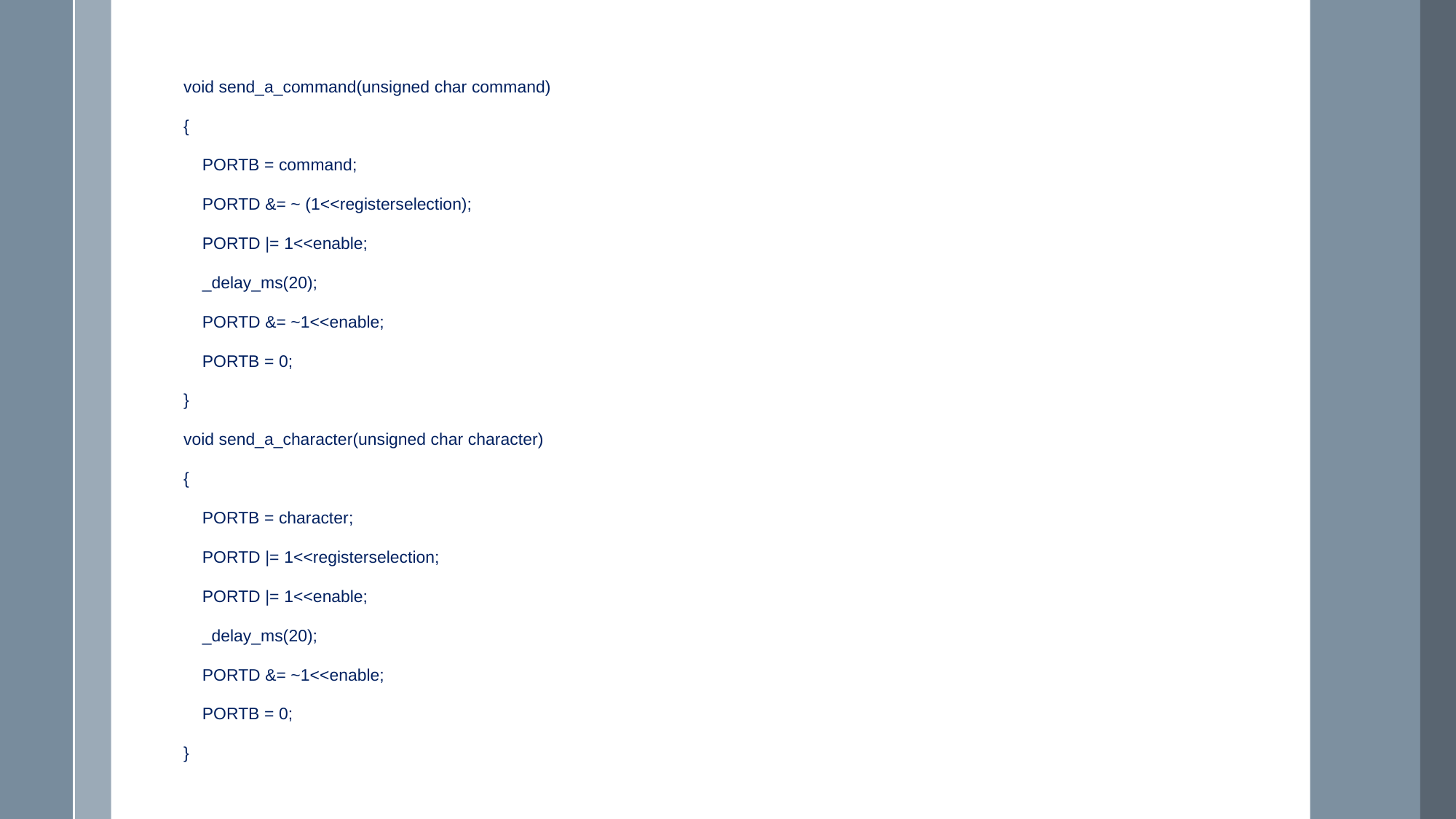

void send_a_command(unsigned char command)
{
    PORTB = command;
    PORTD &= ~ (1<<registerselection);
    PORTD |= 1<<enable;
    _delay_ms(20);
    PORTD &= ~1<<enable;
    PORTB = 0;
}
void send_a_character(unsigned char character)
{
    PORTB = character;
    PORTD |= 1<<registerselection;
    PORTD |= 1<<enable;
    _delay_ms(20);
    PORTD &= ~1<<enable;
    PORTB = 0;
}